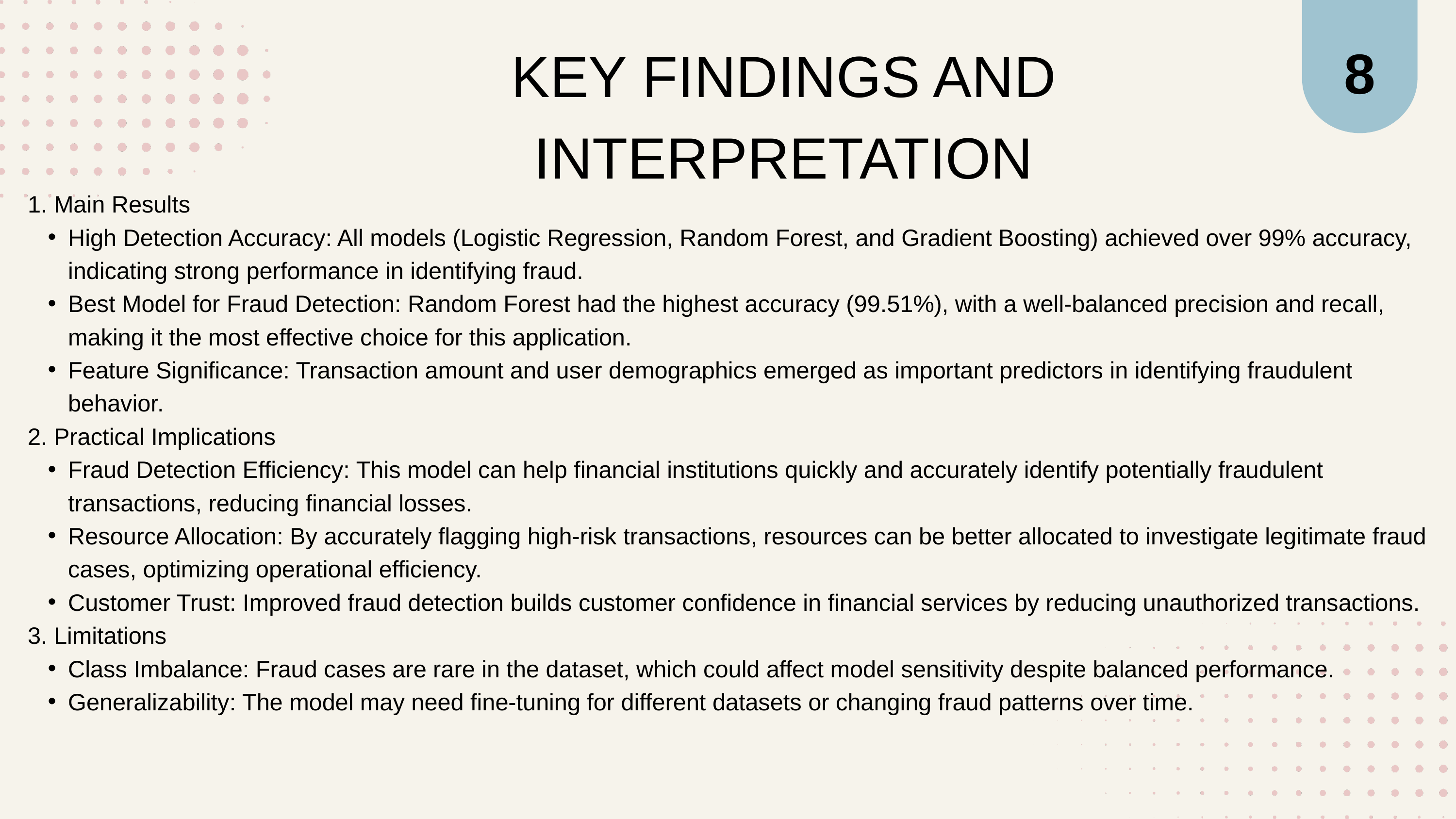

8
KEY FINDINGS AND INTERPRETATION
1. Main Results
High Detection Accuracy: All models (Logistic Regression, Random Forest, and Gradient Boosting) achieved over 99% accuracy, indicating strong performance in identifying fraud.
Best Model for Fraud Detection: Random Forest had the highest accuracy (99.51%), with a well-balanced precision and recall, making it the most effective choice for this application.
Feature Significance: Transaction amount and user demographics emerged as important predictors in identifying fraudulent behavior.
2. Practical Implications
Fraud Detection Efficiency: This model can help financial institutions quickly and accurately identify potentially fraudulent transactions, reducing financial losses.
Resource Allocation: By accurately flagging high-risk transactions, resources can be better allocated to investigate legitimate fraud cases, optimizing operational efficiency.
Customer Trust: Improved fraud detection builds customer confidence in financial services by reducing unauthorized transactions.
3. Limitations
Class Imbalance: Fraud cases are rare in the dataset, which could affect model sensitivity despite balanced performance.
Generalizability: The model may need fine-tuning for different datasets or changing fraud patterns over time.